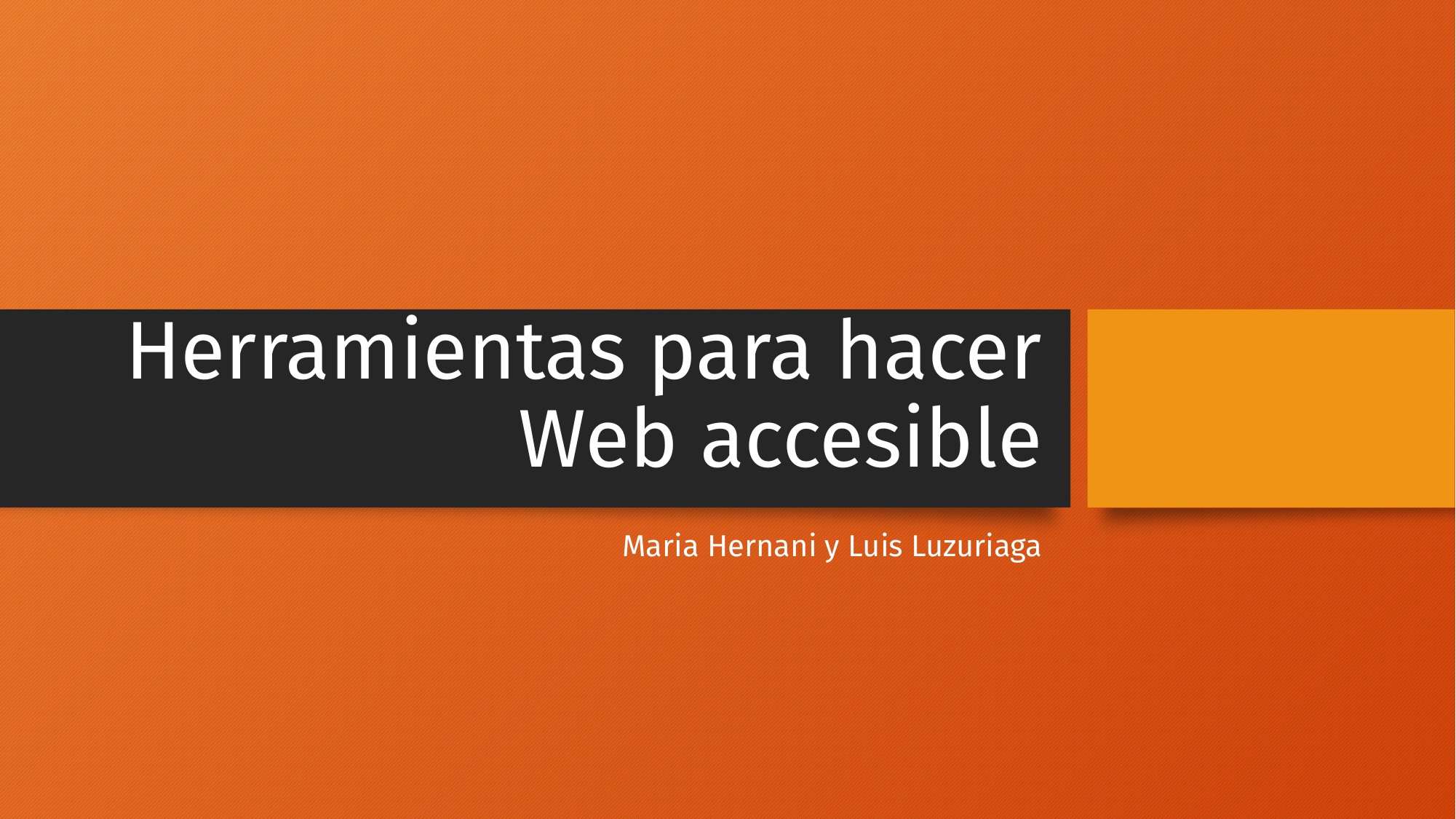

# Herramientas para hacer Web accesible
Maria Hernani y Luis Luzuriaga